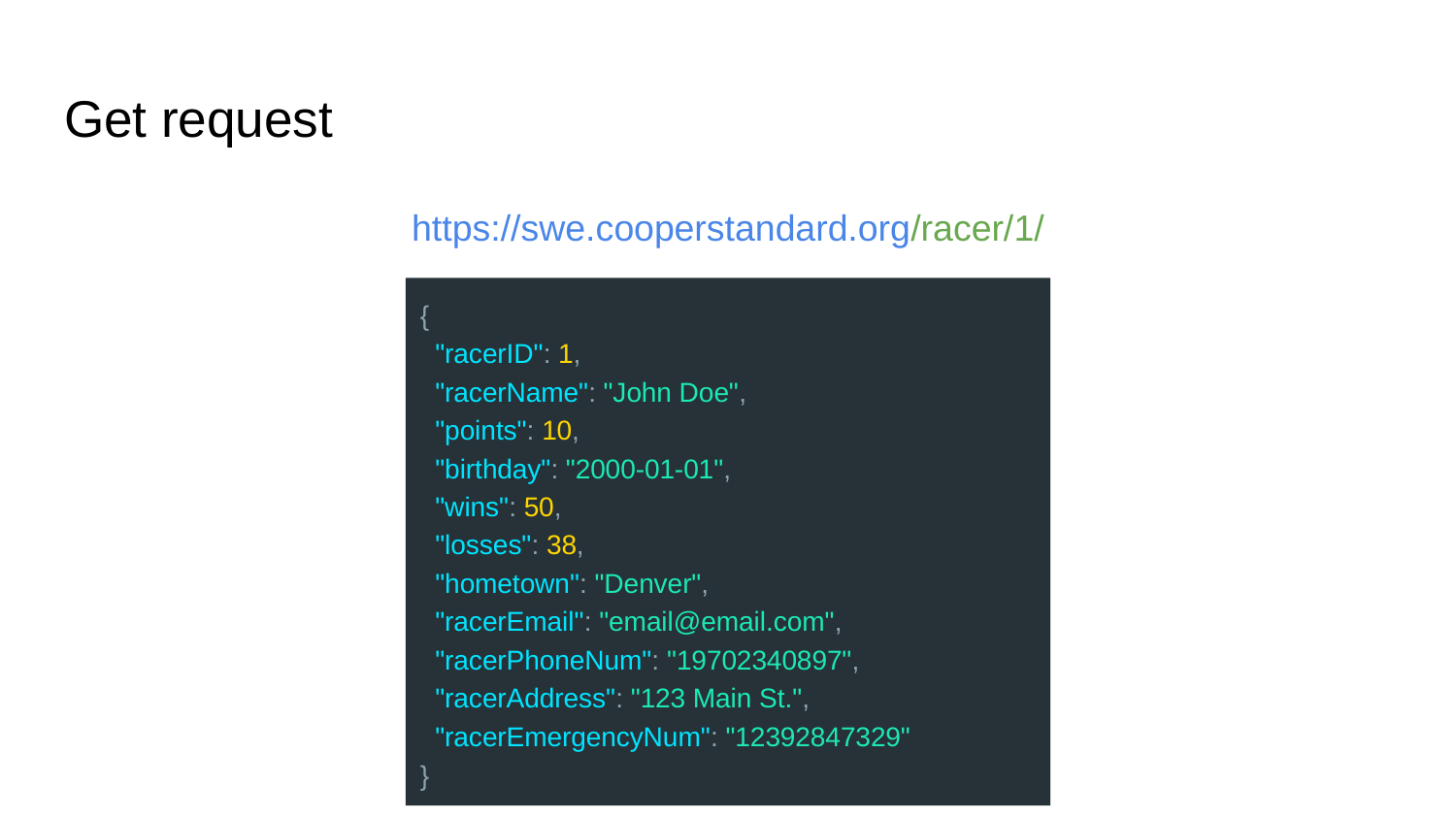

# Get request
https://swe.cooperstandard.org/racer/1/

{
  "racerID": 1,
  "racerName": "John Doe",
  "points": 10,
  "birthday": "2000-01-01",
  "wins": 50,
  "losses": 38,
  "hometown": "Denver",
  "racerEmail": "email@email.com",
  "racerPhoneNum": "19702340897",
  "racerAddress": "123 Main St.",
  "racerEmergencyNum": "12392847329"
}